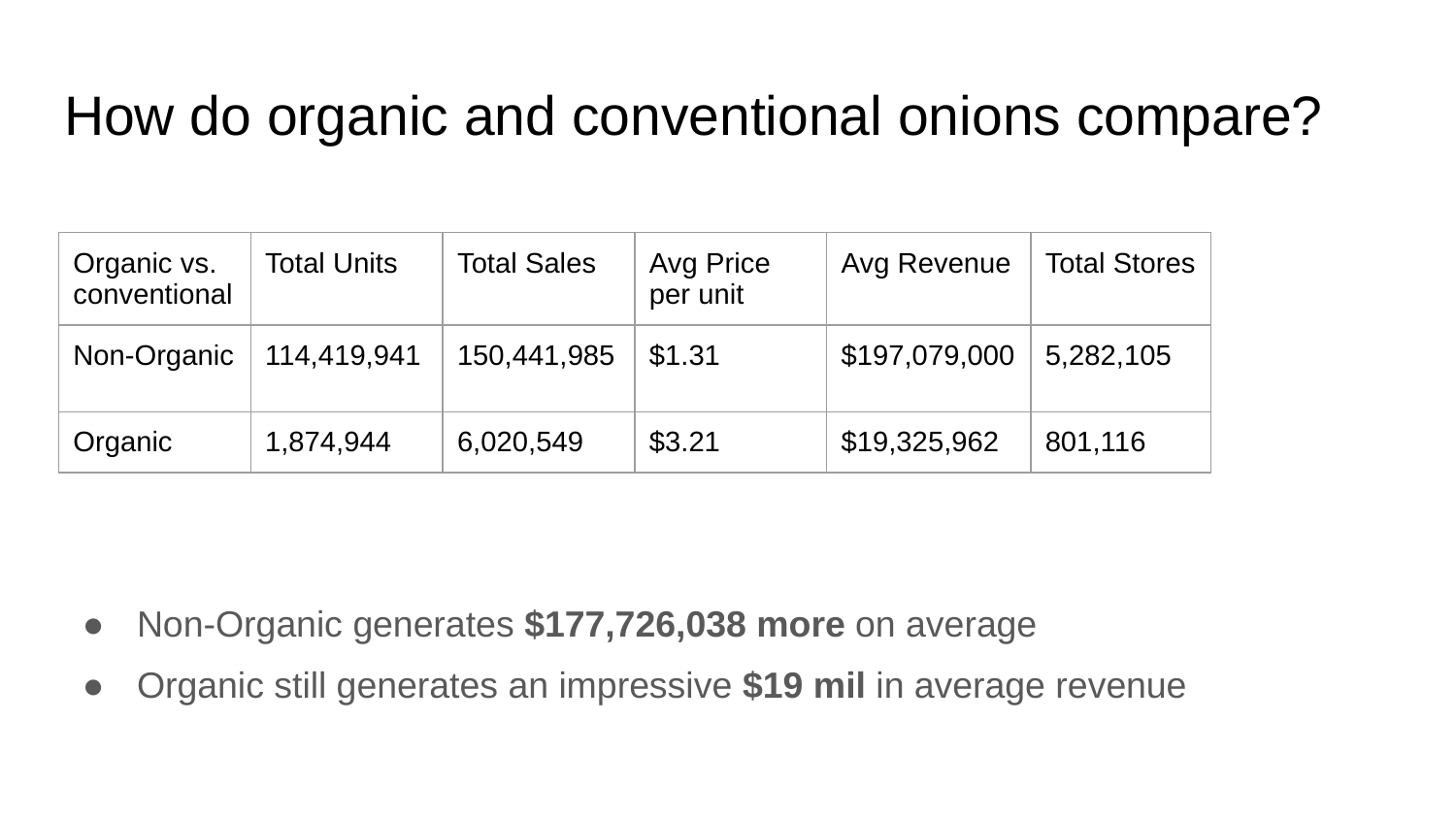

# How do organic and conventional onions compare?
| Organic vs. conventional | Total Units | Total Sales | Avg Price per unit | Avg Revenue | Total Stores |
| --- | --- | --- | --- | --- | --- |
| Non-Organic | 114,419,941 | 150,441,985 | $1.31 | $197,079,000 | 5,282,105 |
| Organic | 1,874,944 | 6,020,549 | $3.21 | $19,325,962 | 801,116 |
Non-Organic generates $177,726,038 more on average
Organic still generates an impressive $19 mil in average revenue